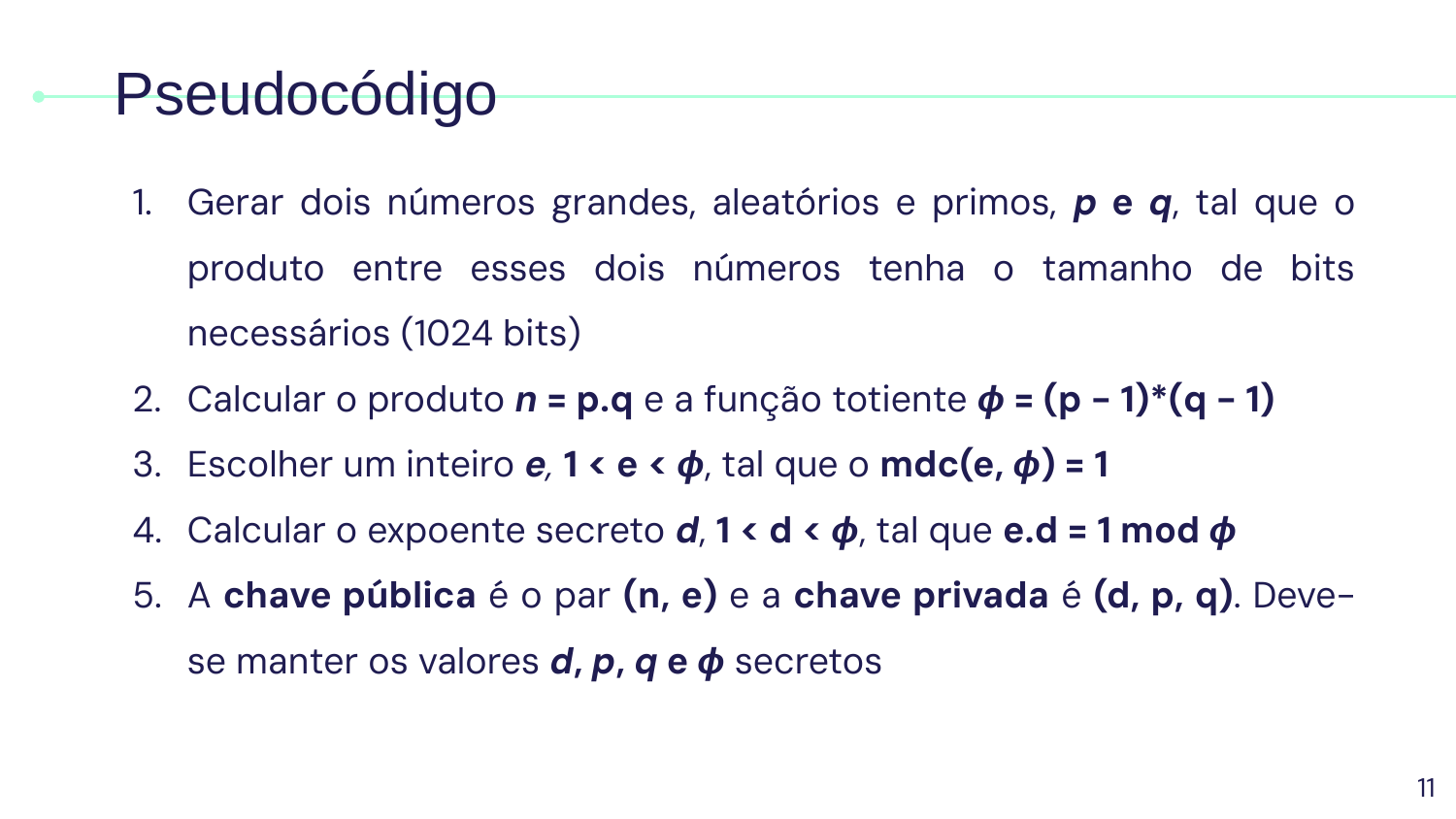

# Pseudocódigo
Gerar dois números grandes, aleatórios e primos, p e q, tal que o produto entre esses dois números tenha o tamanho de bits necessários (1024 bits)
Calcular o produto n = p.q e a função totiente ϕ = (p - 1)*(q - 1)
Escolher um inteiro e, 1 < e < ϕ, tal que o mdc(e, ϕ) = 1
Calcular o expoente secreto d, 1 < d < ϕ, tal que e.d = 1 mod ϕ
A chave pública é o par (n, e) e a chave privada é (d, p, q). Deve-se manter os valores d, p, q e ϕ secretos
11